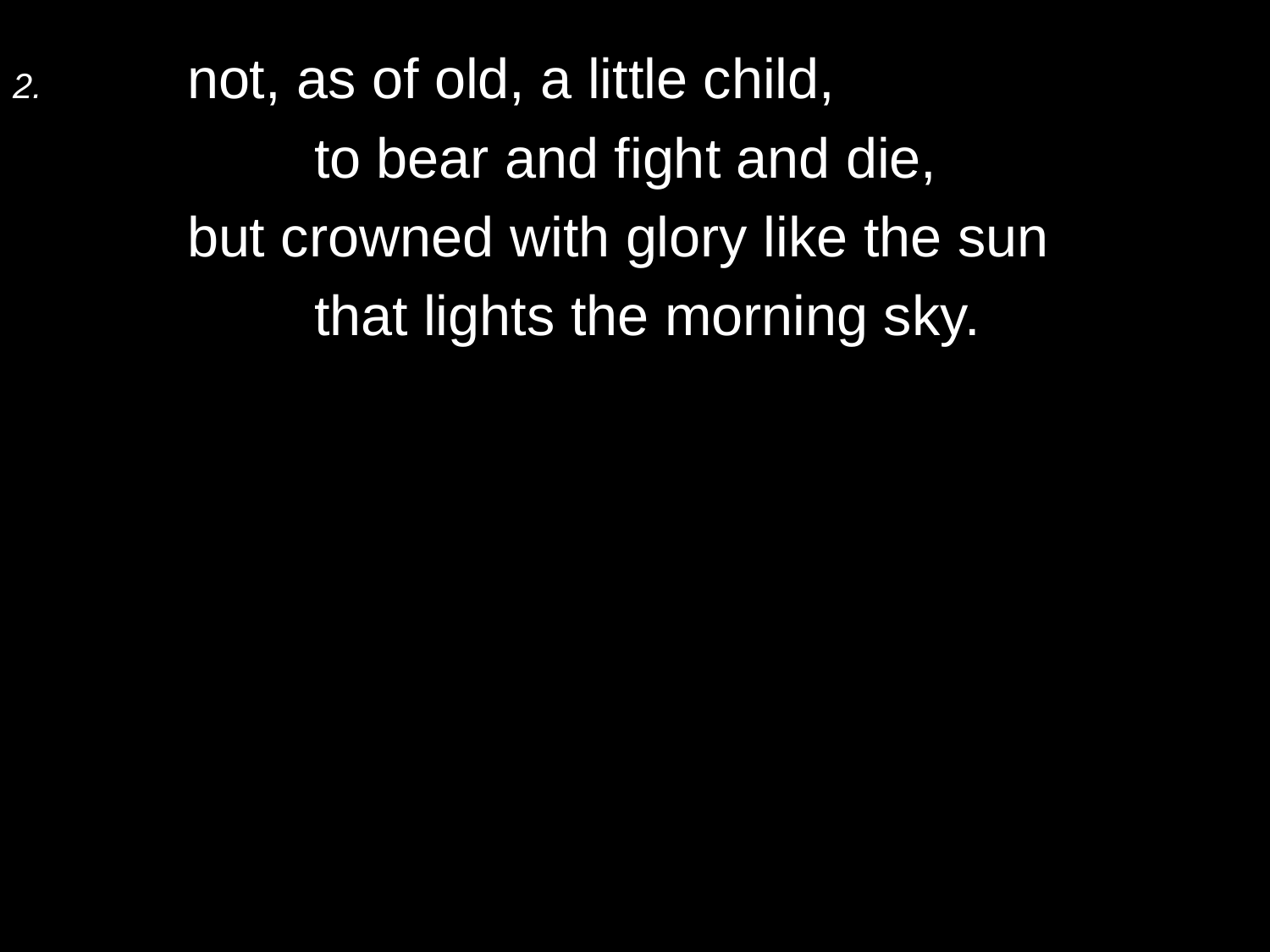

2.	not, as of old, a little child,
		to bear and fight and die,
	but crowned with glory like the sun
		that lights the morning sky.